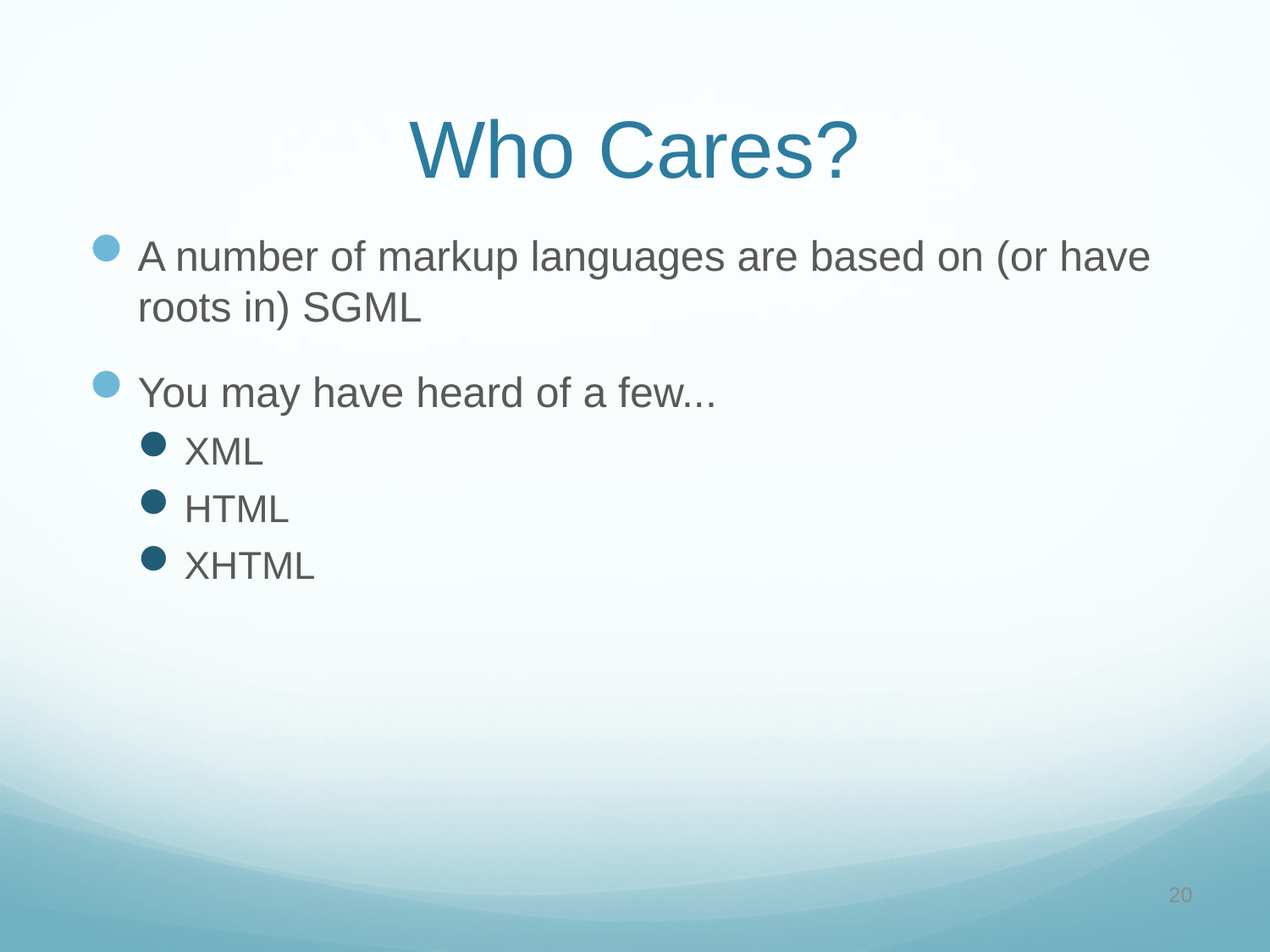

# Who Cares?
A number of markup languages are based on (or have roots in) SGML
You may have heard of a few...
XML
HTML
XHTML
20